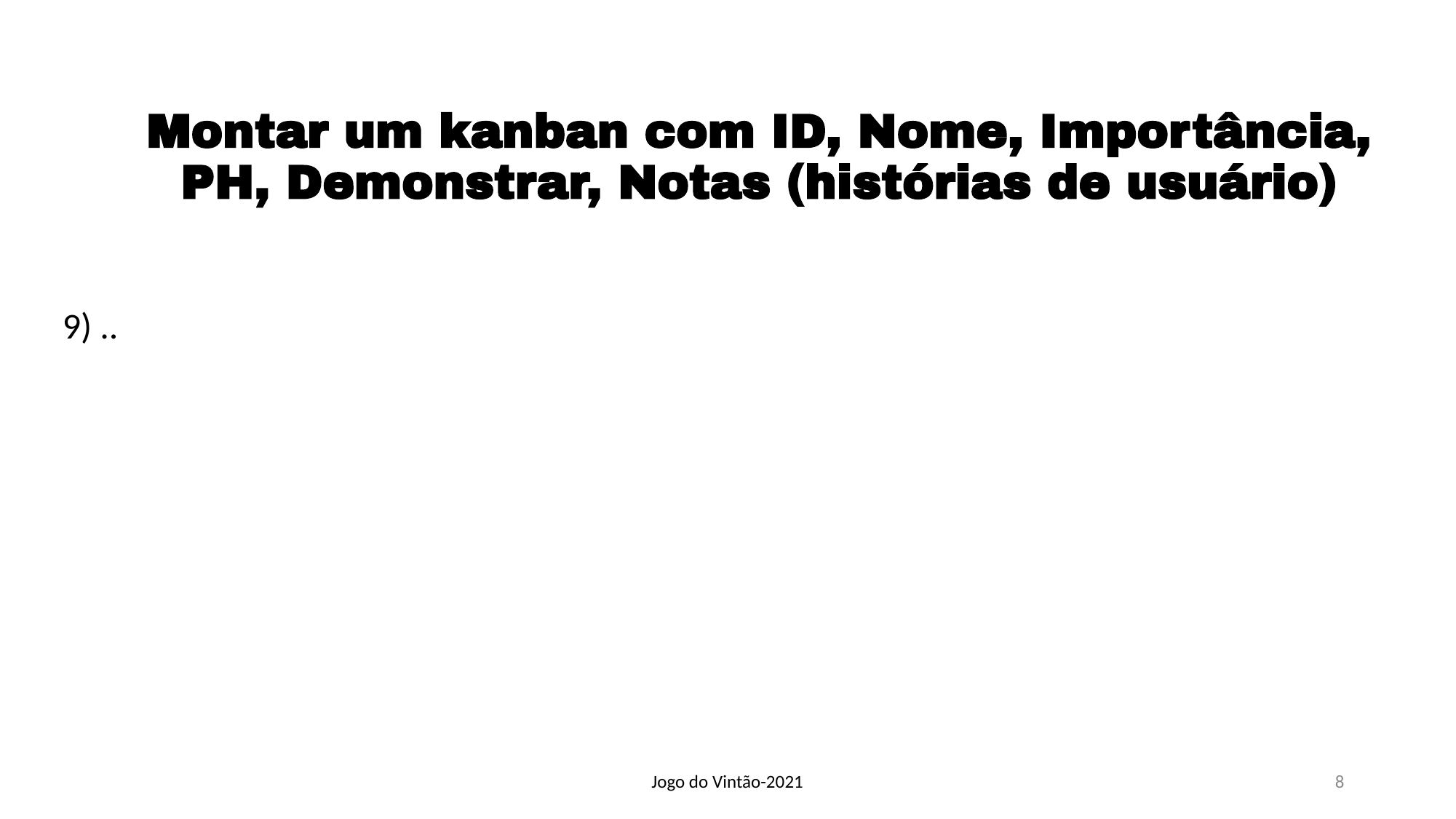

# Montar um kanban com ID, Nome, Importância, PH, Demonstrar, Notas (histórias de usuário)
9) ..

Jogo do Vintão-2021
8